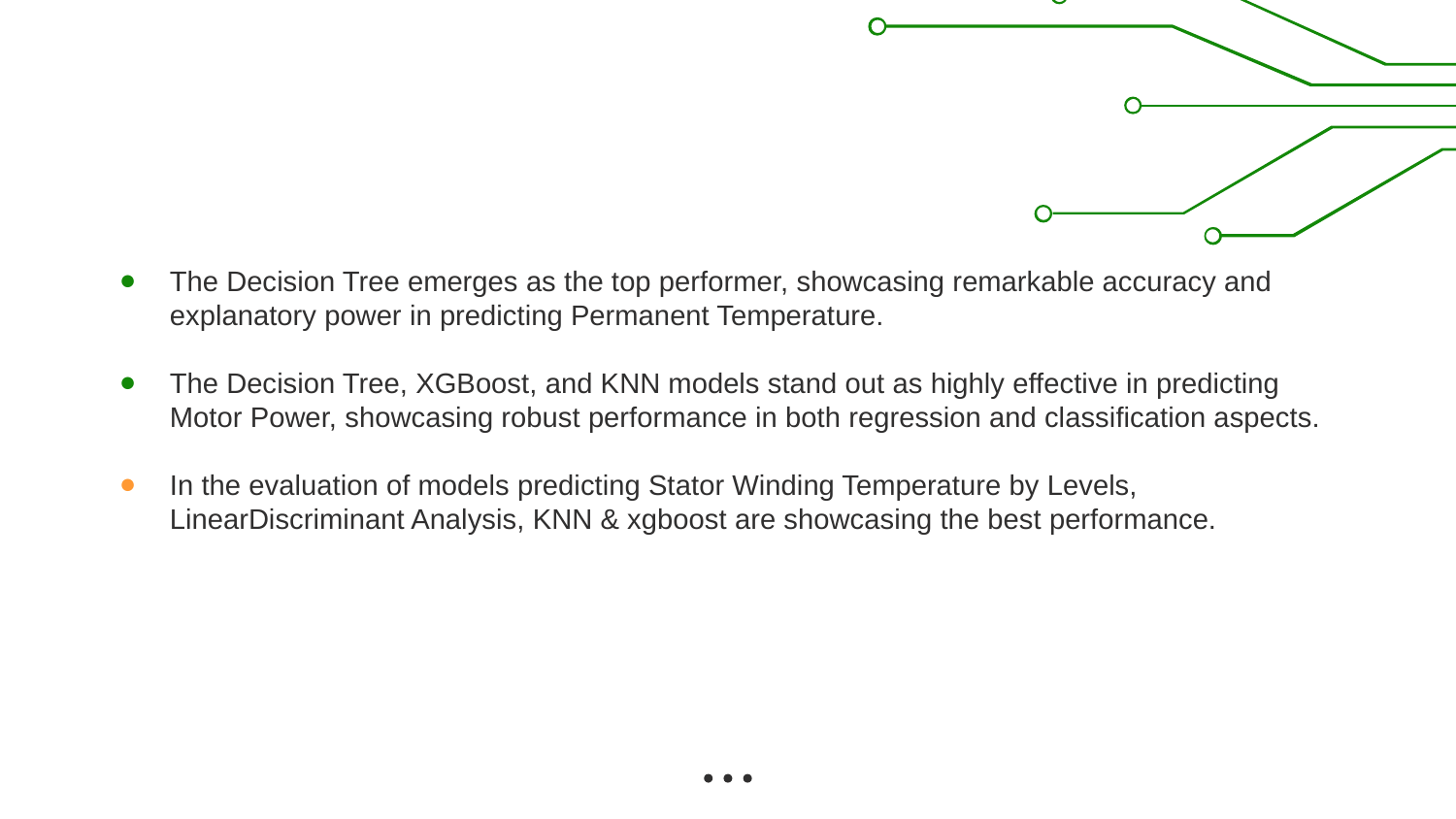

The Decision Tree emerges as the top performer, showcasing remarkable accuracy and explanatory power in predicting Permanent Temperature.

The Decision Tree, XGBoost, and KNN models stand out as highly effective in predicting Motor Power, showcasing robust performance in both regression and classification aspects.

In the evaluation of models predicting Stator Winding Temperature by Levels, LinearDiscriminant Analysis, KNN & xgboost are showcasing the best performance.